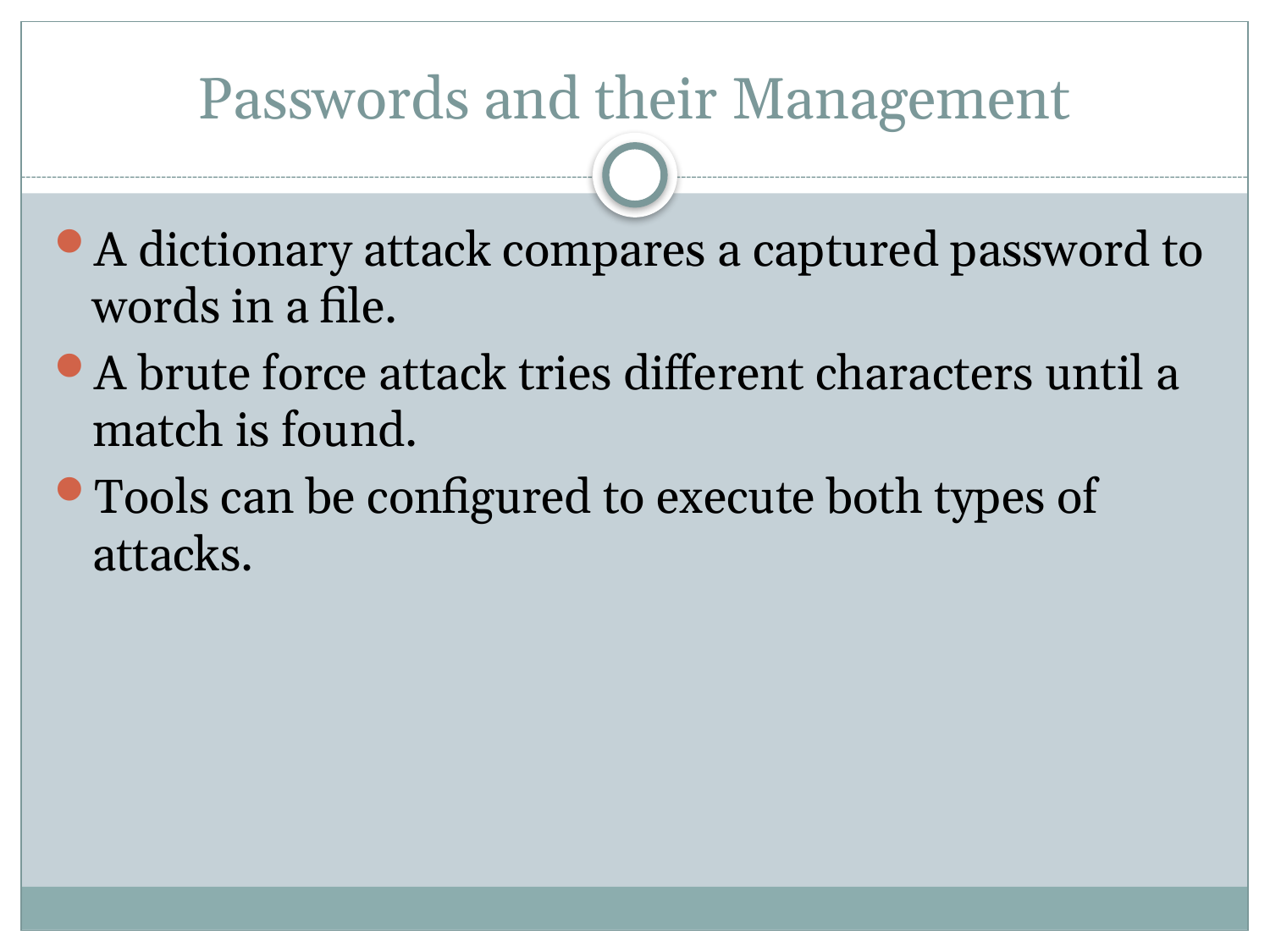

# Passwords and their Management
A dictionary attack compares a captured password to words in a file.
A brute force attack tries different characters until a match is found.
Tools can be configured to execute both types of attacks.